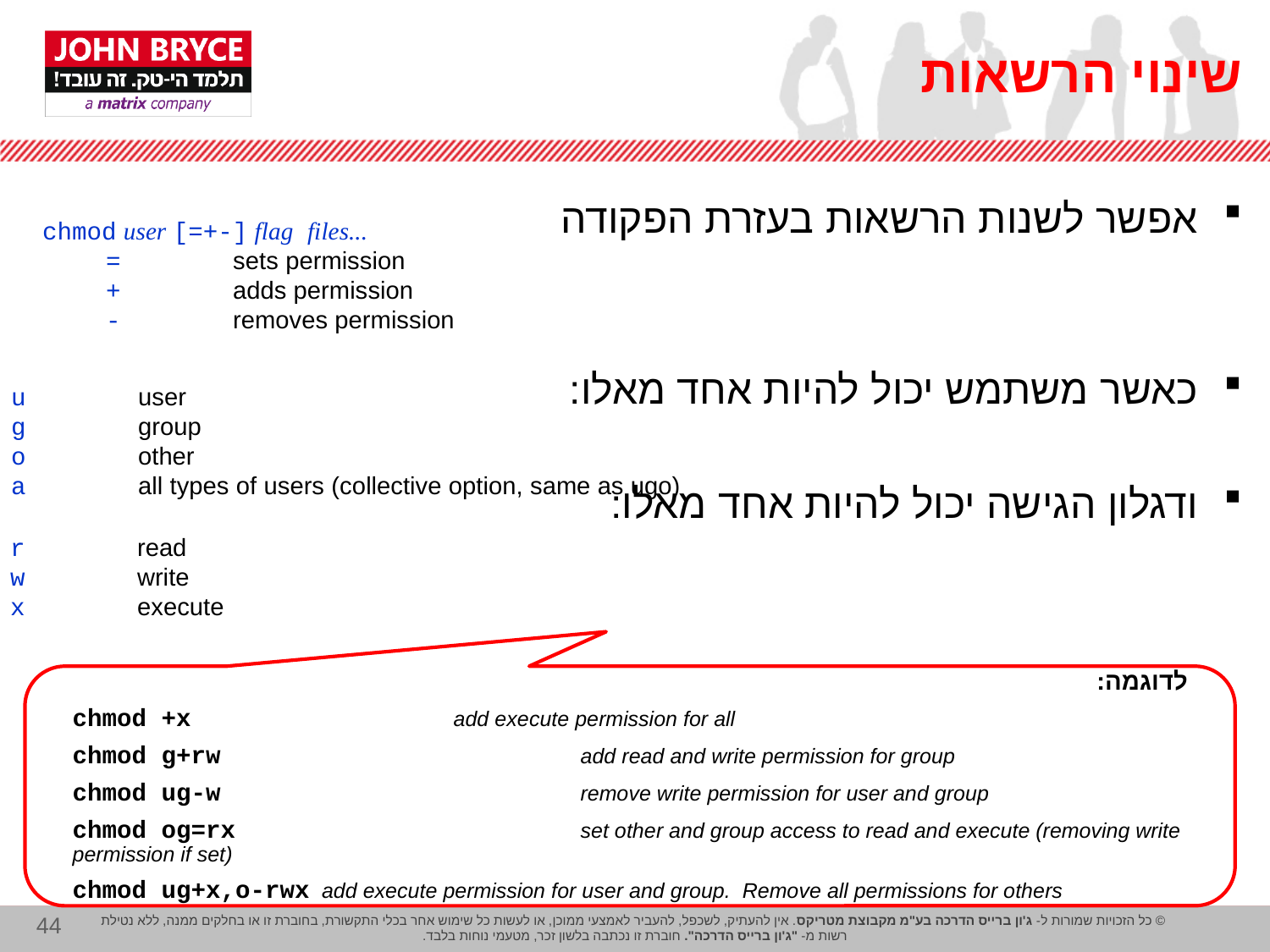

# שינוי הרשאות
אפשר לשנות הרשאות בעזרת הפקודה

כאשר משתמש יכול להיות אחד מאלו:

ודגלון הגישה יכול להיות אחד מאלו:

chmod user [=+-] flag  files...
=	sets permission
+	adds permission
-	removes permission

u	user
g	group
o	other
a	all types of users (collective option, same as ugo)

r	read
w	write
x	execute

לדוגמה:
chmod +x			add execute permission for all
chmod g+rw			add read and write permission for group
chmod ug-w			remove write permission for user and group
chmod og=rx			set other and group access to read and execute (removing write permission if set)
chmod ug+x,o-rwx	add execute permission for user and group.  Remove all permissions for others